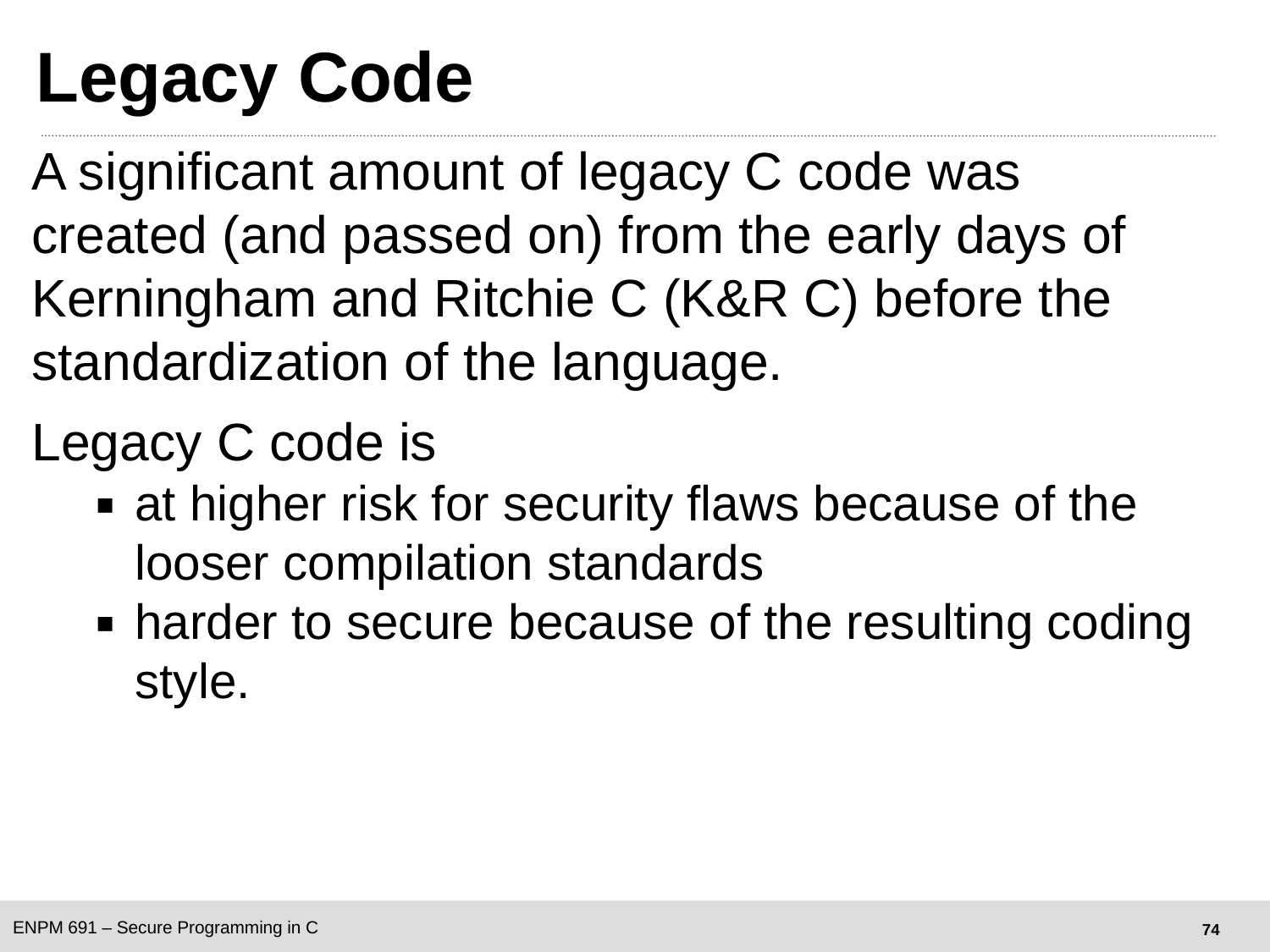

# Legacy Code
A significant amount of legacy C code was created (and passed on) from the early days of Kerningham and Ritchie C (K&R C) before the standardization of the language.

Legacy C code is
at higher risk for security flaws because of the looser compilation standards
harder to secure because of the resulting coding style.